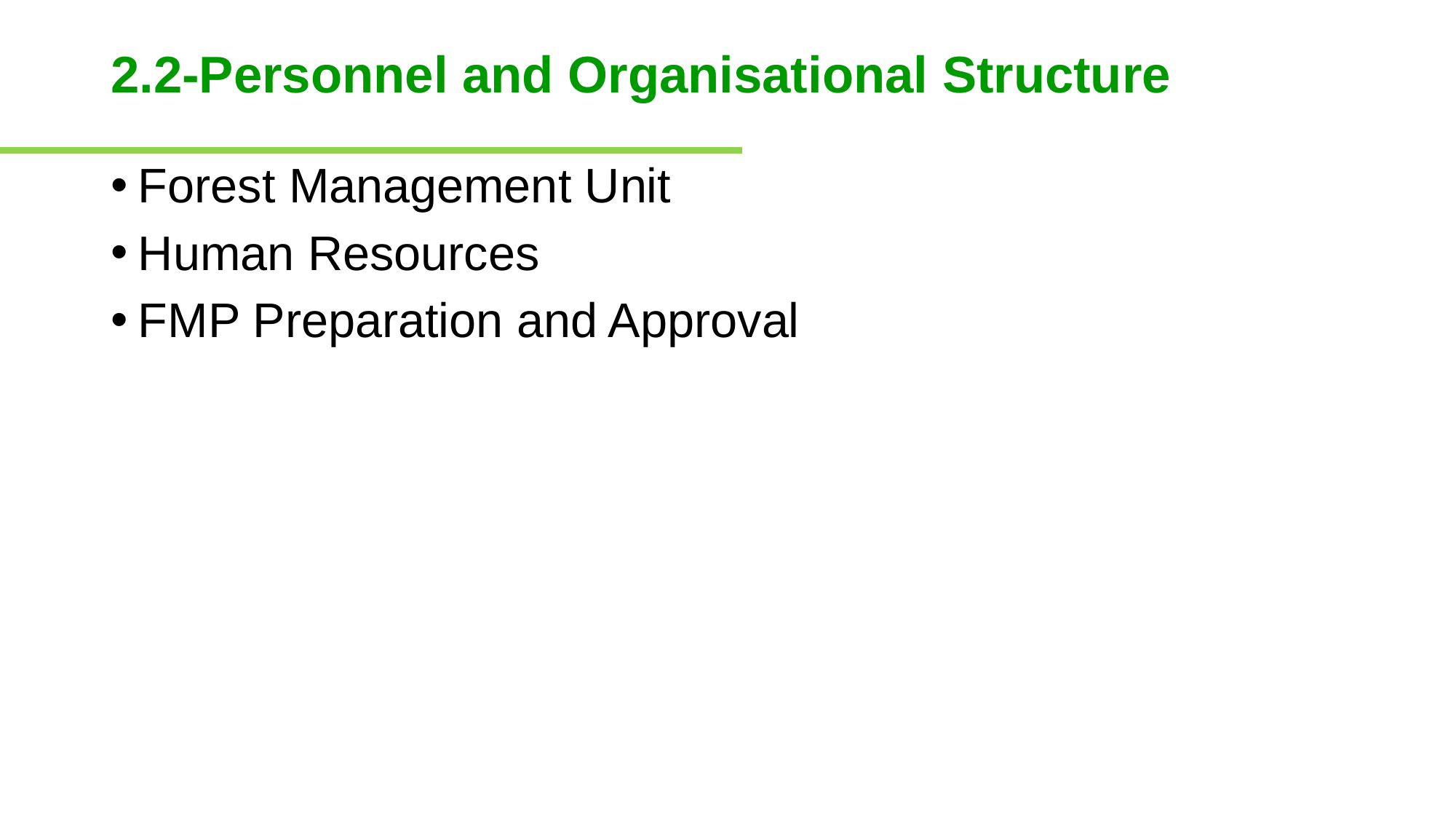

# 2.2-Personnel and Organisational Structure
Forest Management Unit
Human Resources
FMP Preparation and Approval